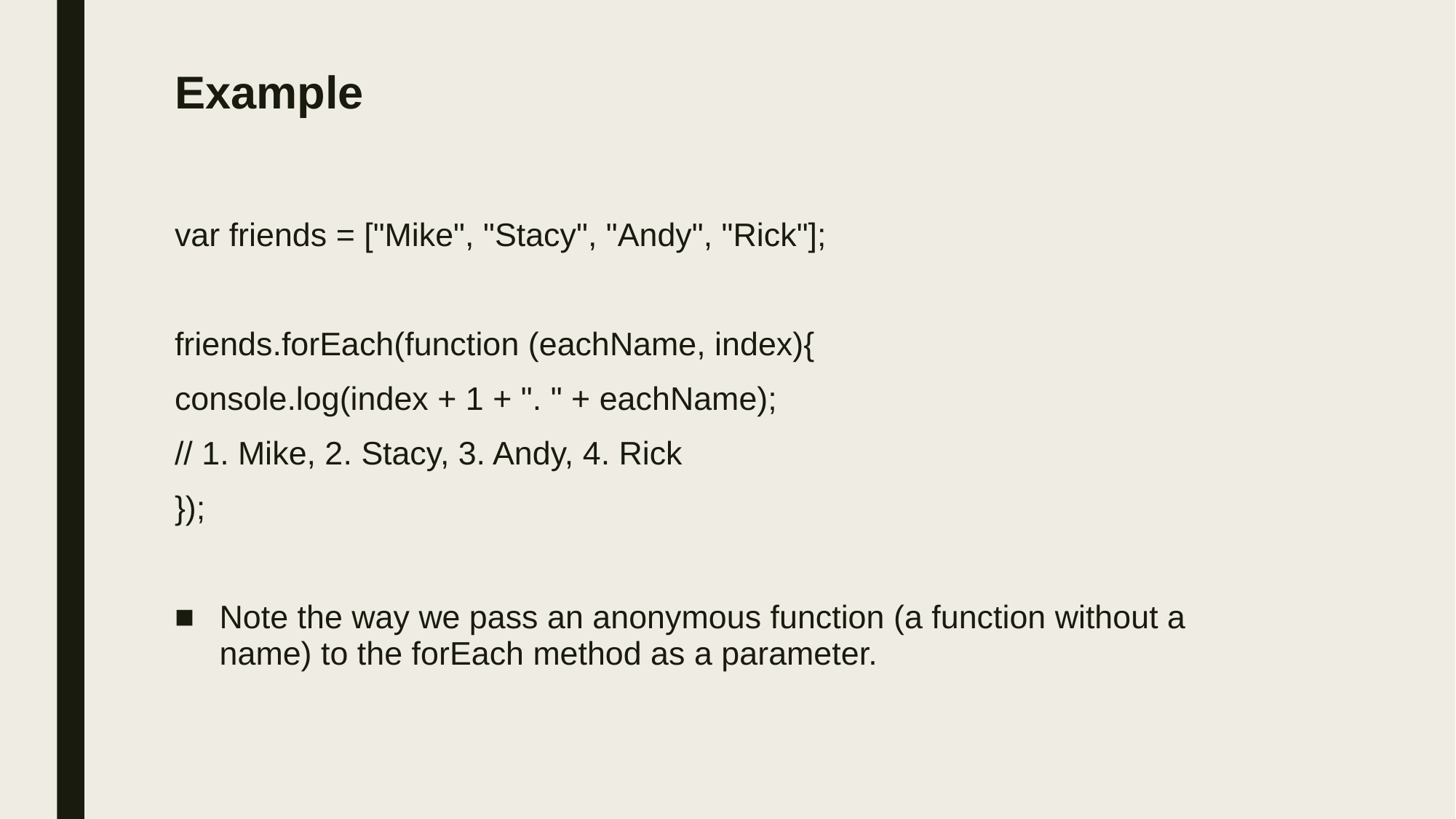

# Example
var friends = ["Mike", "Stacy", "Andy", "Rick"];

friends.forEach(function (eachName, index){
console.log(index + 1 + ". " + eachName);
// 1. Mike, 2. Stacy, 3. Andy, 4. Rick
});

Note the way we pass an anonymous function (a function without a name) to the forEach method as a parameter.